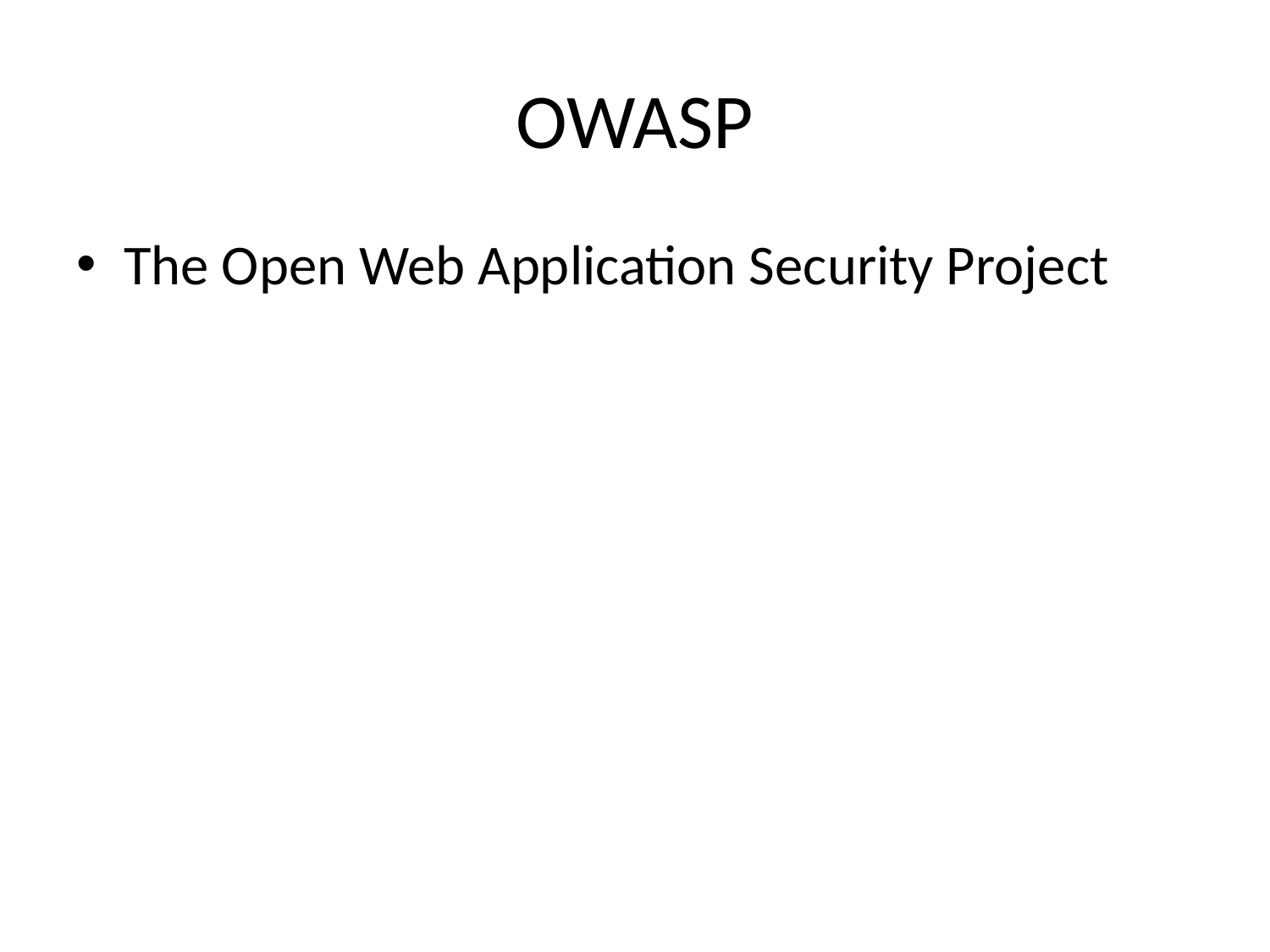

# OWASP
The Open Web Application Security Project